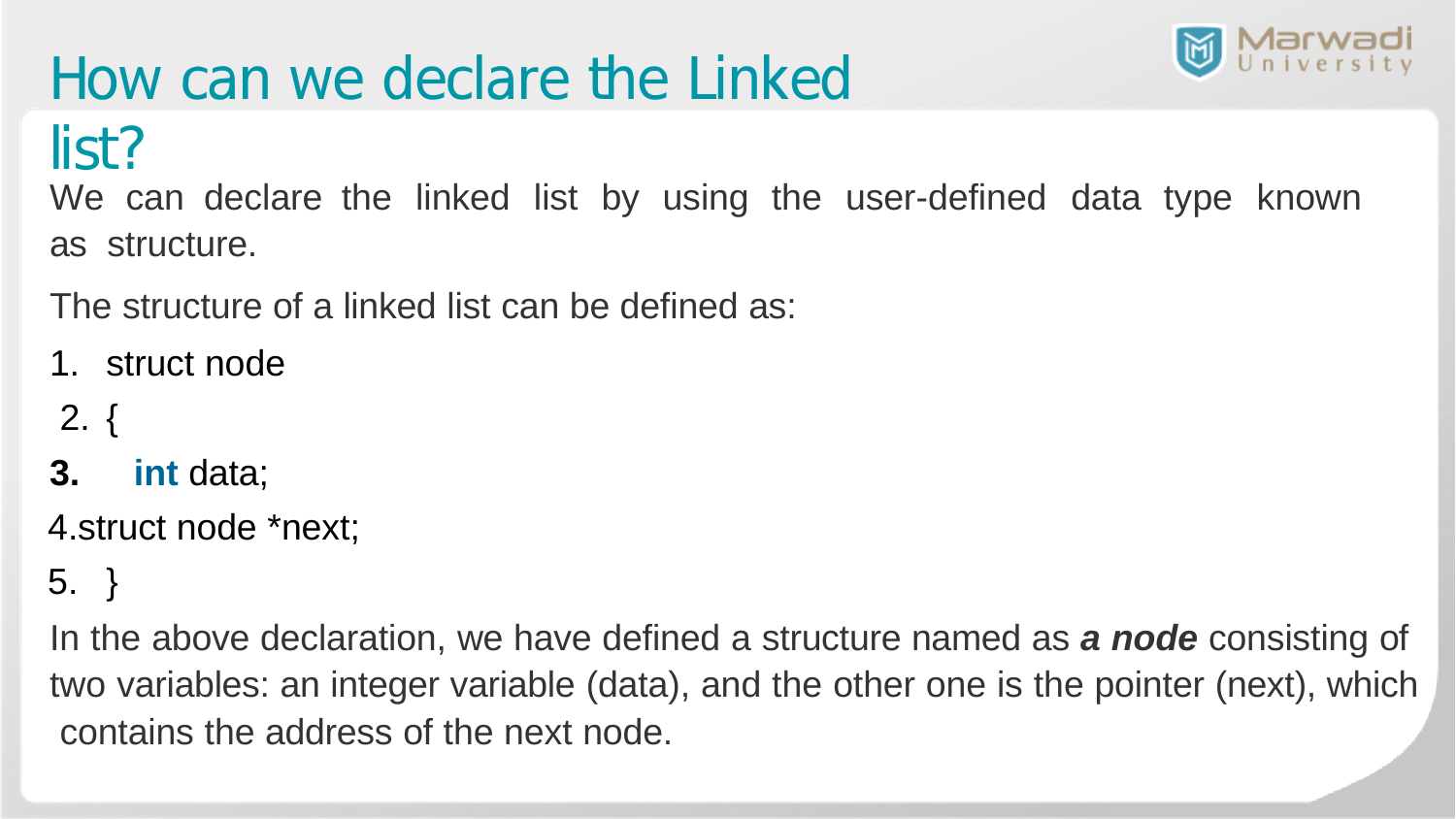

# How can we declare the Linked list?
We	can	declare	the	linked	list	by	using	the	user-defined	data	type	known	as  structure.
The structure of a linked list can be defined as:
1.	struct node  2.	{
int data;
struct node *next;
	}
In the above declaration, we have defined a structure named as a node consisting of  two variables: an integer variable (data), and the other one is the pointer (next), which  contains the address of the next node.